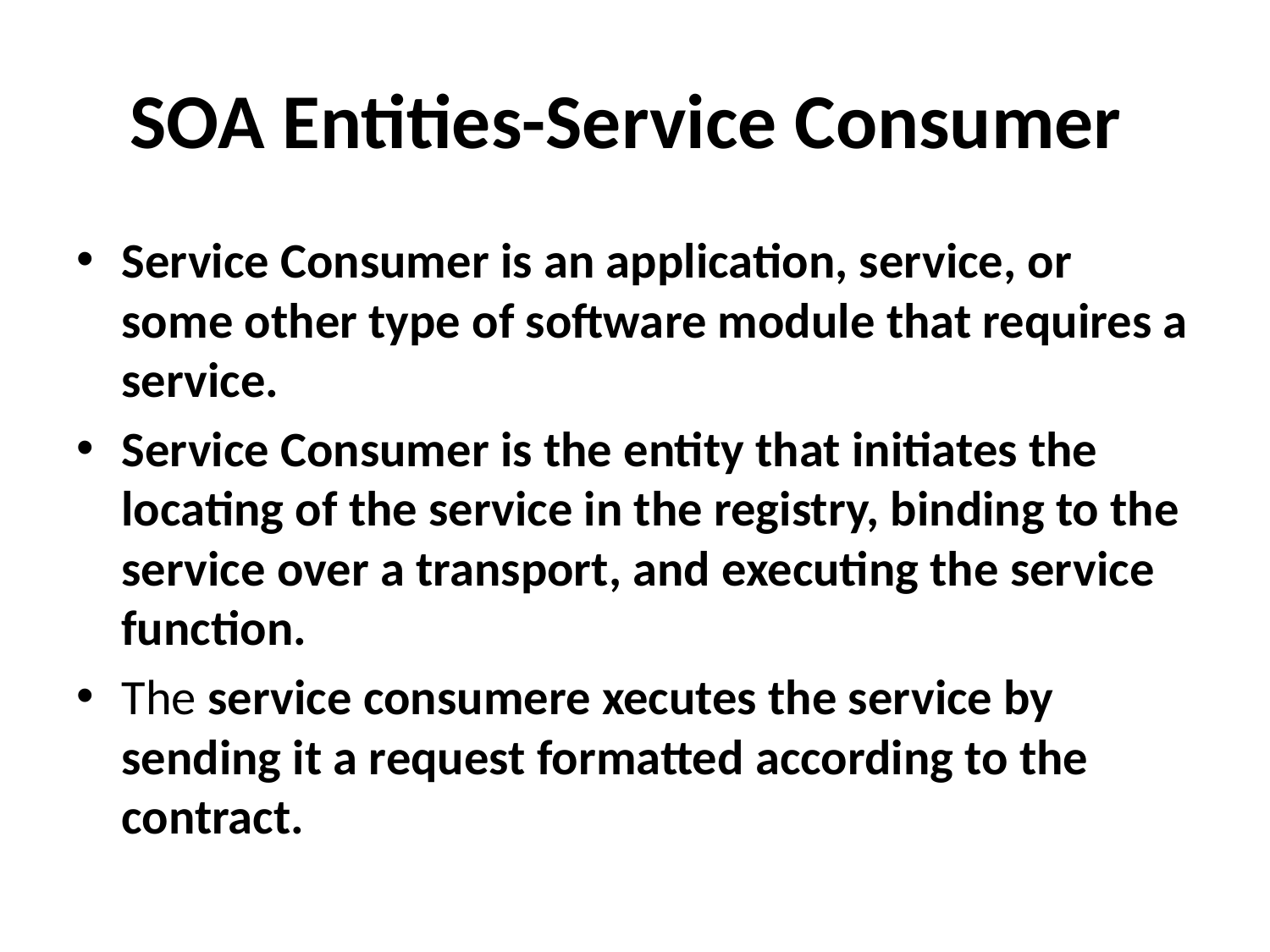

# SOA Entities-Service Consumer
Service Consumer is an application, service, or some other type of software module that requires a service.
Service Consumer is the entity that initiates the locating of the service in the registry, binding to the service over a transport, and executing the service function.
The service consumere xecutes the service by sending it a request formatted according to the contract.